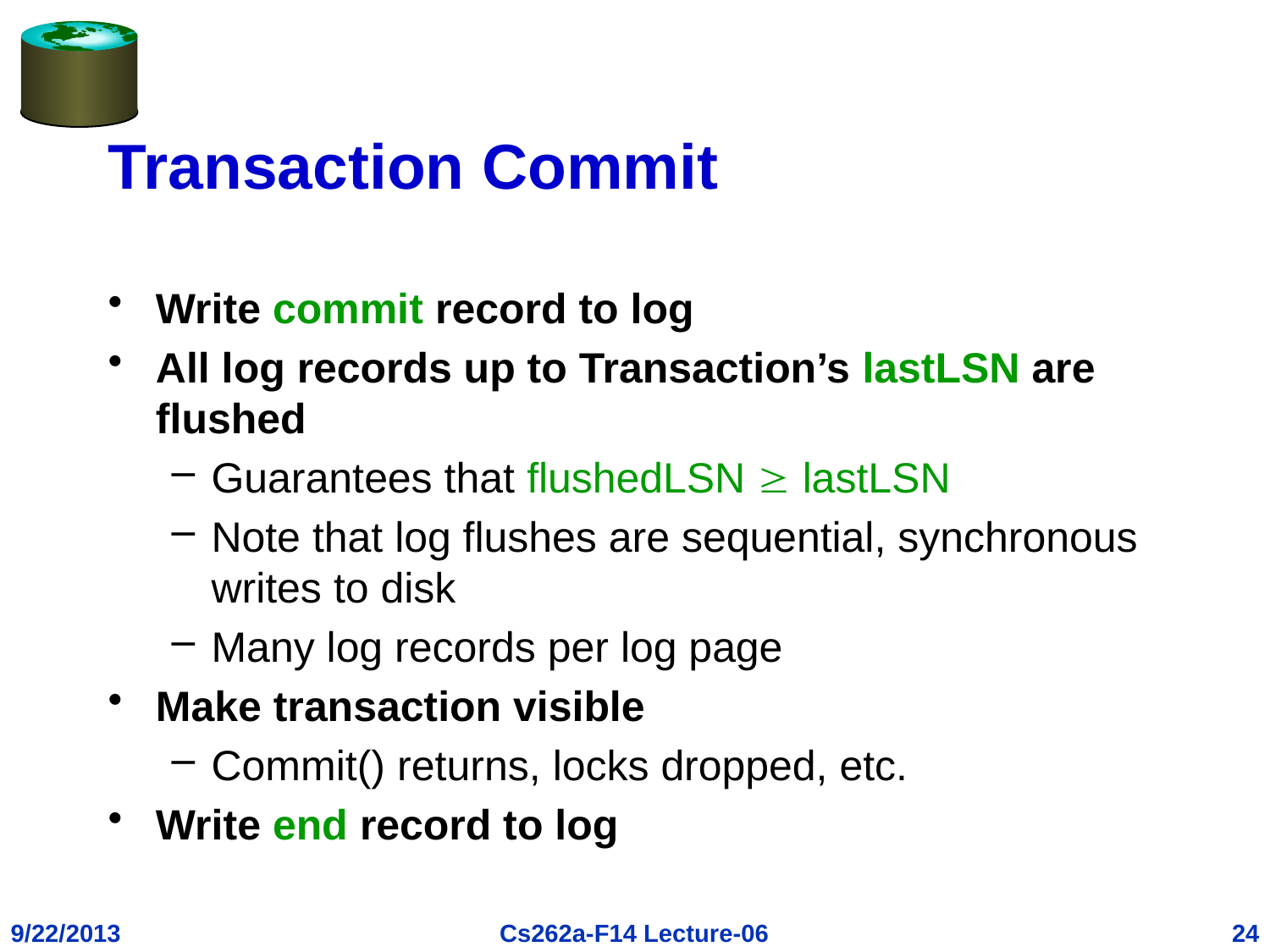

# Transaction Commit
Write commit record to log
All log records up to Transaction’s lastLSN are flushed
Guarantees that flushedLSN ≥ lastLSN
Note that log flushes are sequential, synchronous writes to disk
Many log records per log page
Make transaction visible
Commit() returns, locks dropped, etc.
Write end record to log